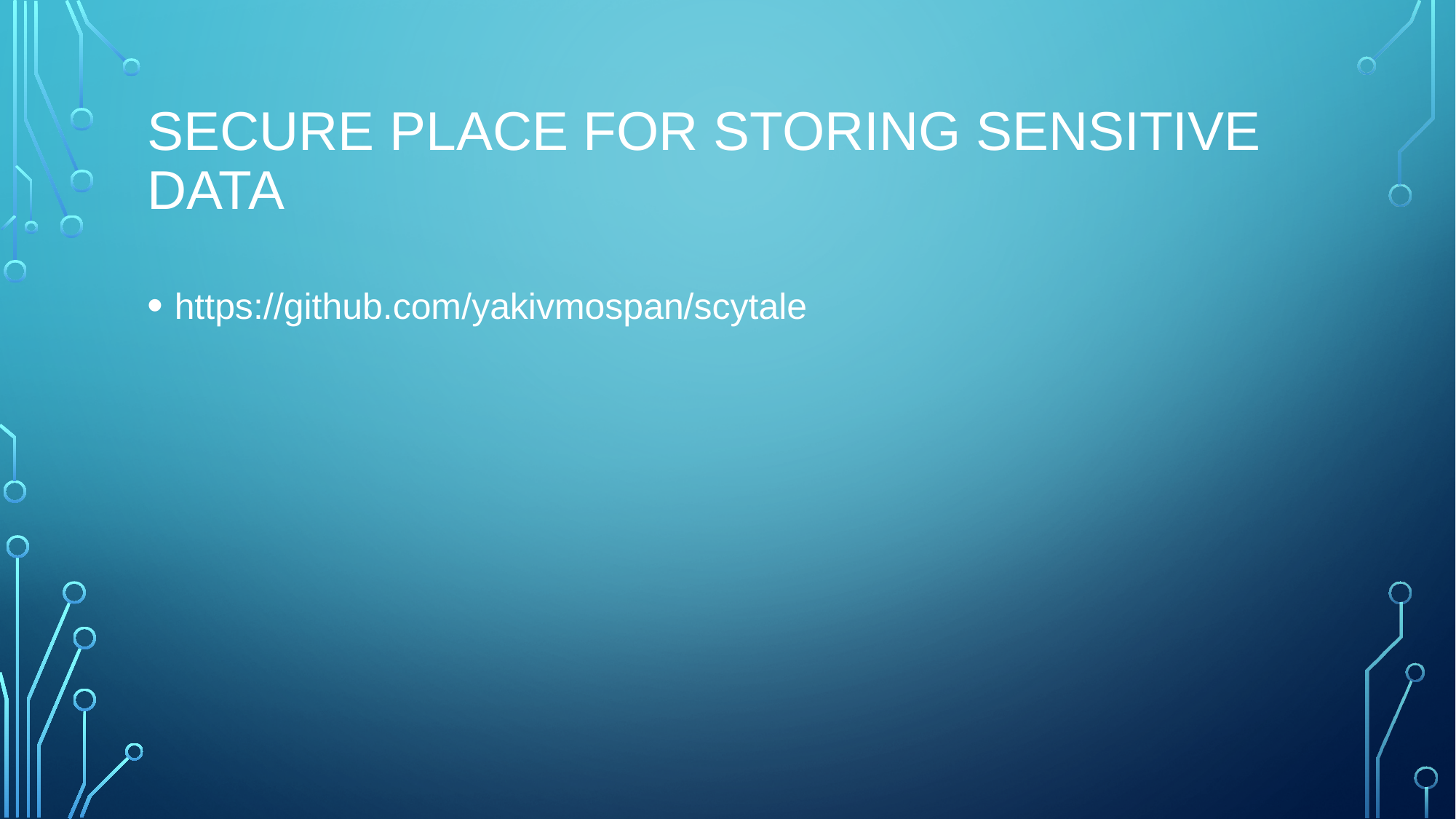

# Secure place for storing sensitive data
https://github.com/yakivmospan/scytale